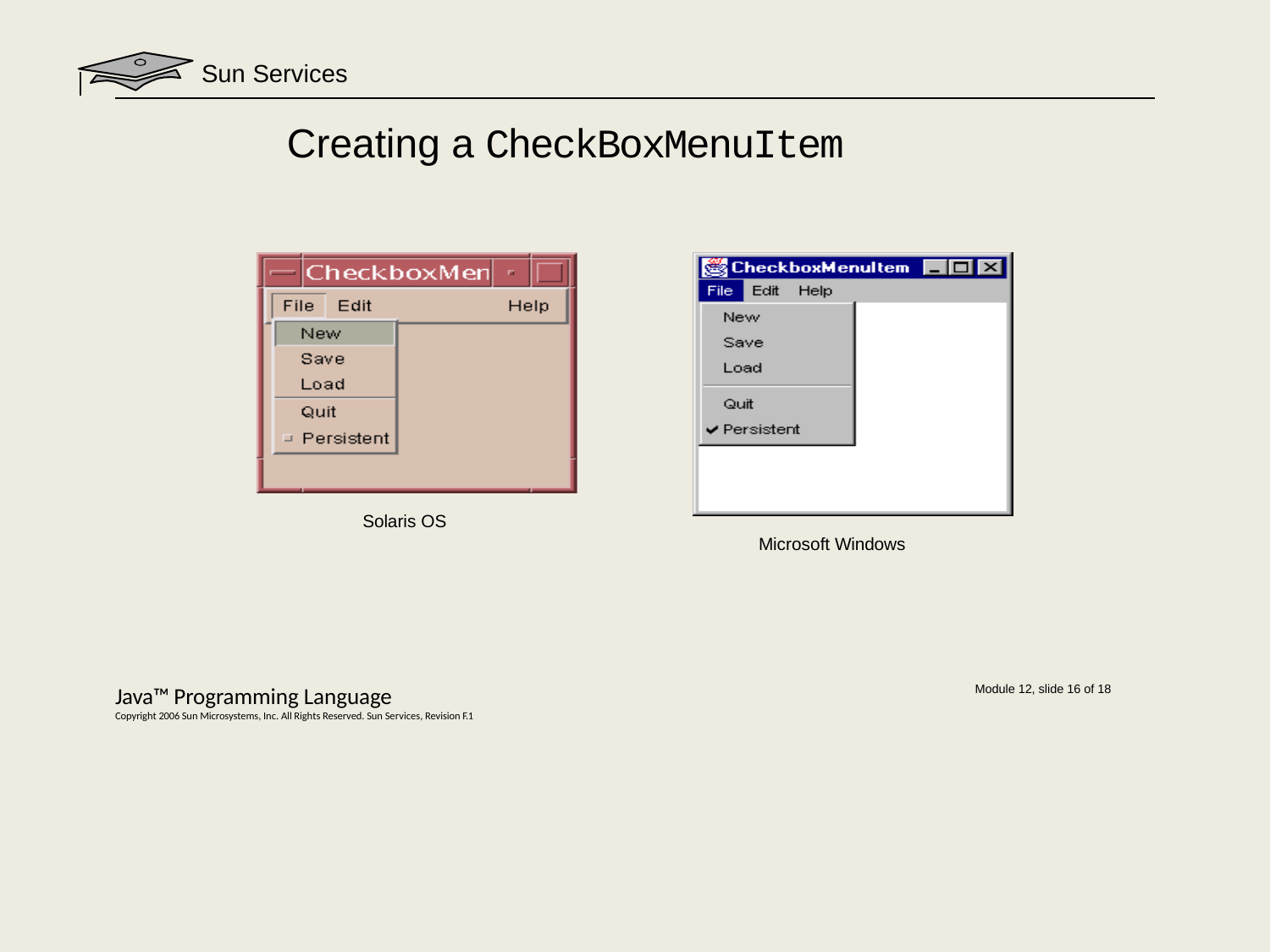

# Sun Services

Creating a CheckBoxMenuItem

Solaris OS
Microsoft Windows
Java™ Programming Language
Copyright 2006 Sun Microsystems, Inc. All Rights Reserved. Sun Services, Revision F.1
Module 12, slide 16 of 18